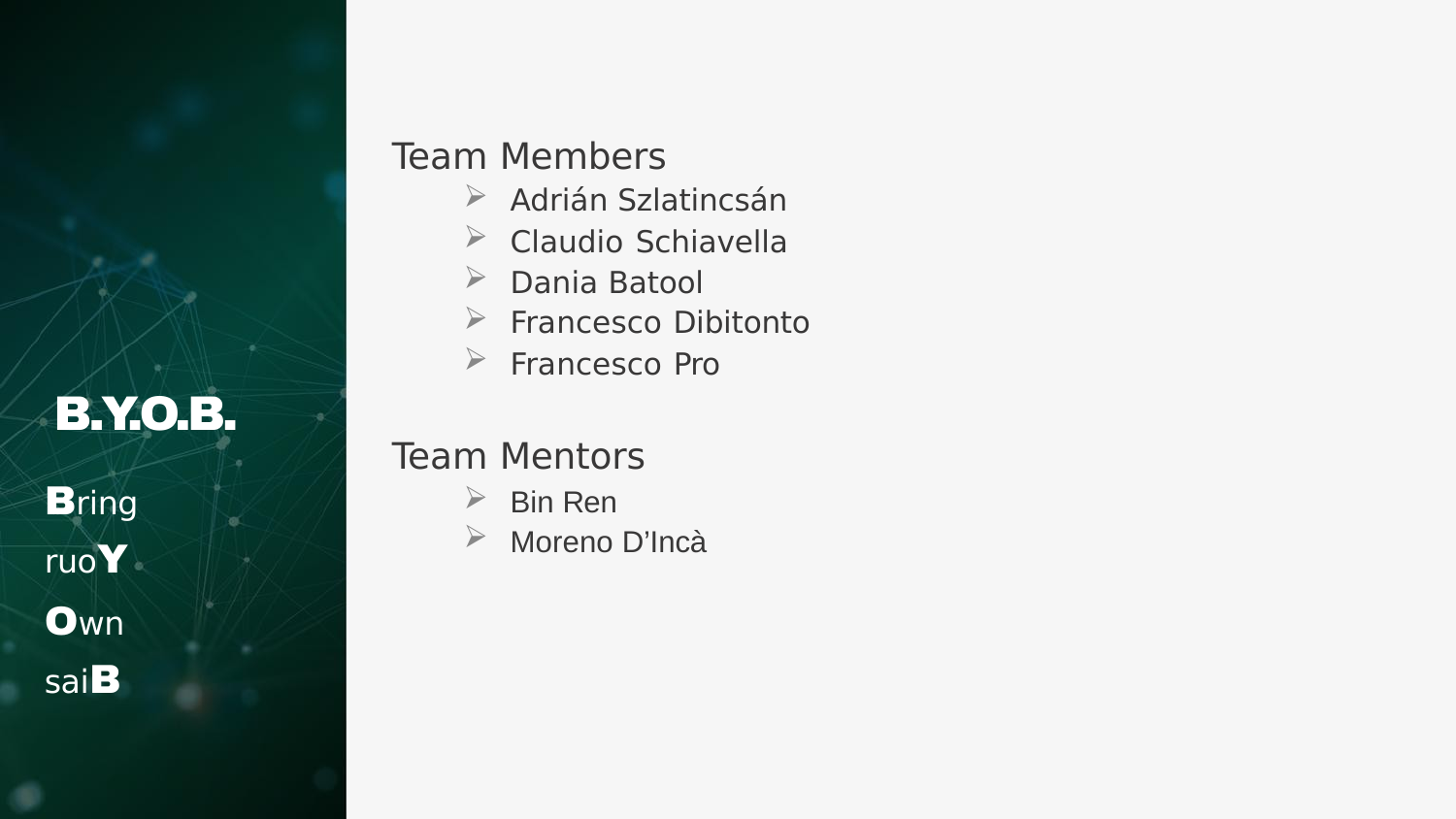

Team Members
Adrián Szlatincsán
Claudio Schiavella
Dania Batool
Francesco Dibitonto
Francesco Pro
B.Y.O.B.
Bring
ruoY
Own
saiB
Team Mentors
Bin Ren
Moreno D’Incà